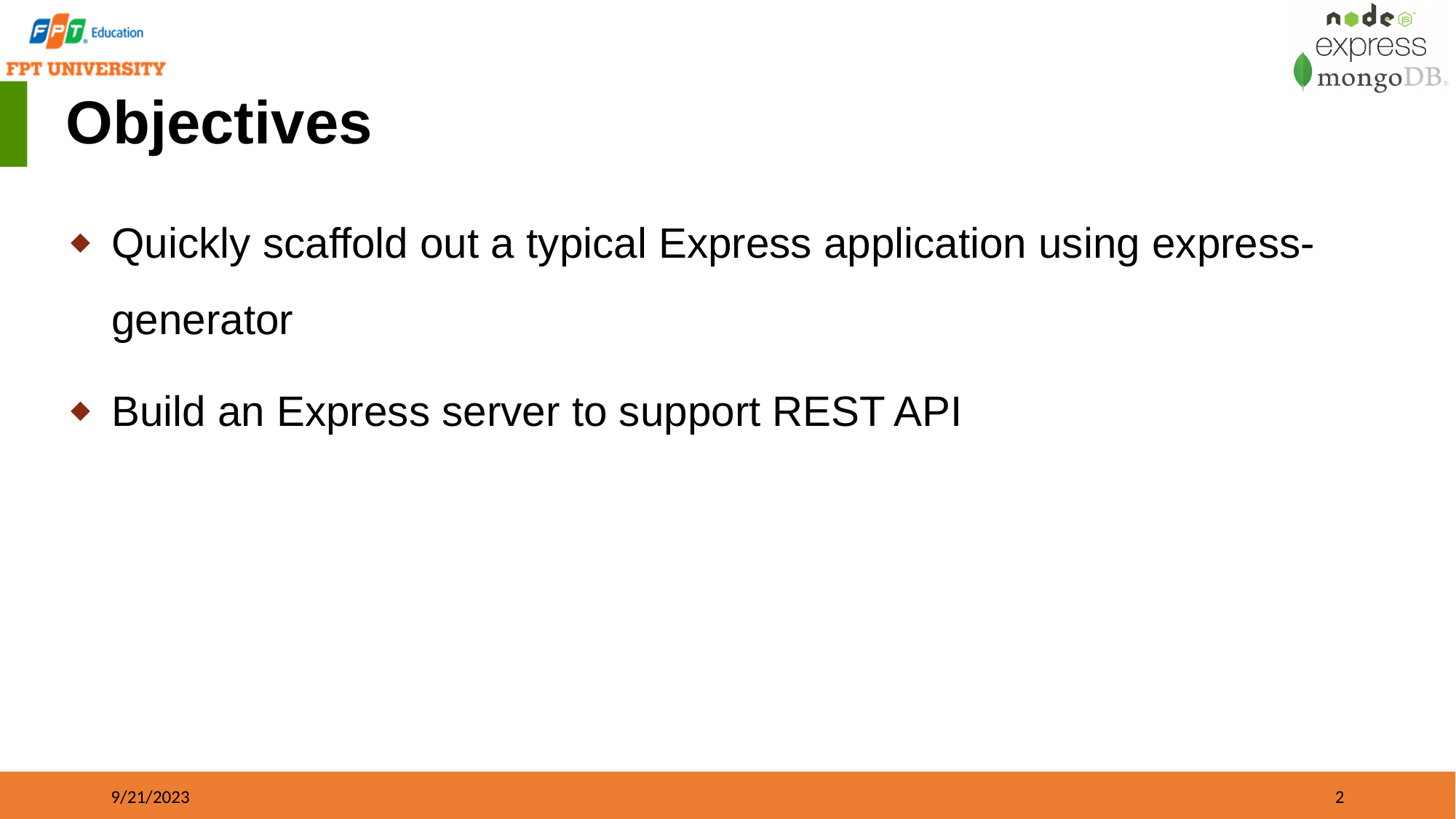

# Objectives
Quickly scaffold out a typical Express application using express-generator
Build an Express server to support REST API
9/21/2023
2